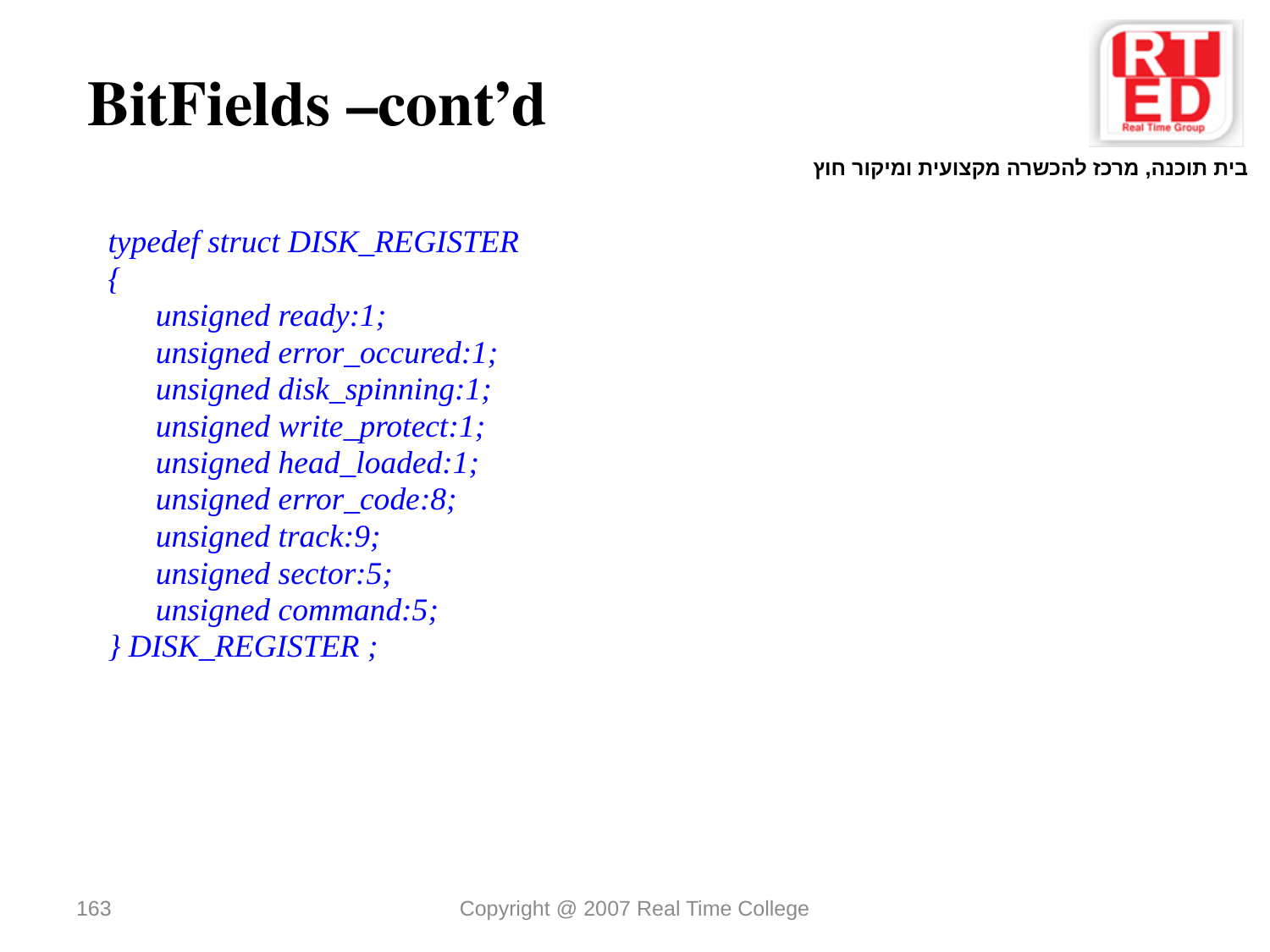

# BitFields –cont’d
typedef struct DISK_REGISTER
{
	unsigned ready:1;
	unsigned error_occured:1;
	unsigned disk_spinning:1;
	unsigned write_protect:1;
	unsigned head_loaded:1;
	unsigned error_code:8;
	unsigned track:9;
	unsigned sector:5;
	unsigned command:5;
} DISK_REGISTER ;
163
Copyright @ 2007 Real Time College